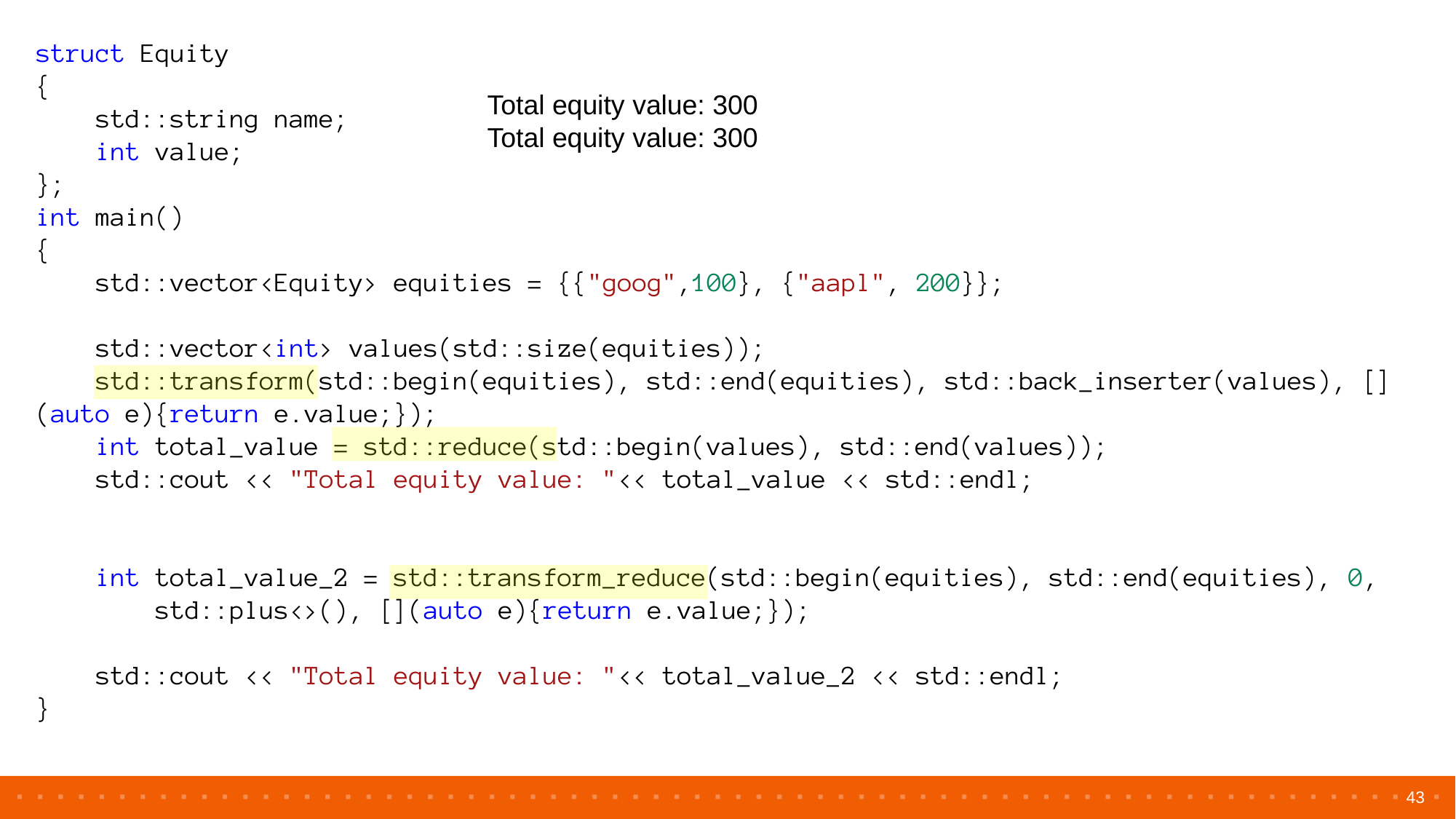

struct Equity
{
    std::string name;
    int value;
};
int main()
{
    std::vector<Equity> equities = {{"goog",100}, {"aapl", 200}};
    std::vector<int> values(std::size(equities));
    std::transform(std::begin(equities), std::end(equities), std::back_inserter(values), [](auto e){return e.value;});
    int total_value = std::reduce(std::begin(values), std::end(values));
    std::cout << "Total equity value: "<< total_value << std::endl;
    int total_value_2 = std::transform_reduce(std::begin(equities), std::end(equities), 0,
        std::plus<>(), [](auto e){return e.value;});
    std::cout << "Total equity value: "<< total_value_2 << std::endl;
}
Total equity value: 300
Total equity value: 300

43